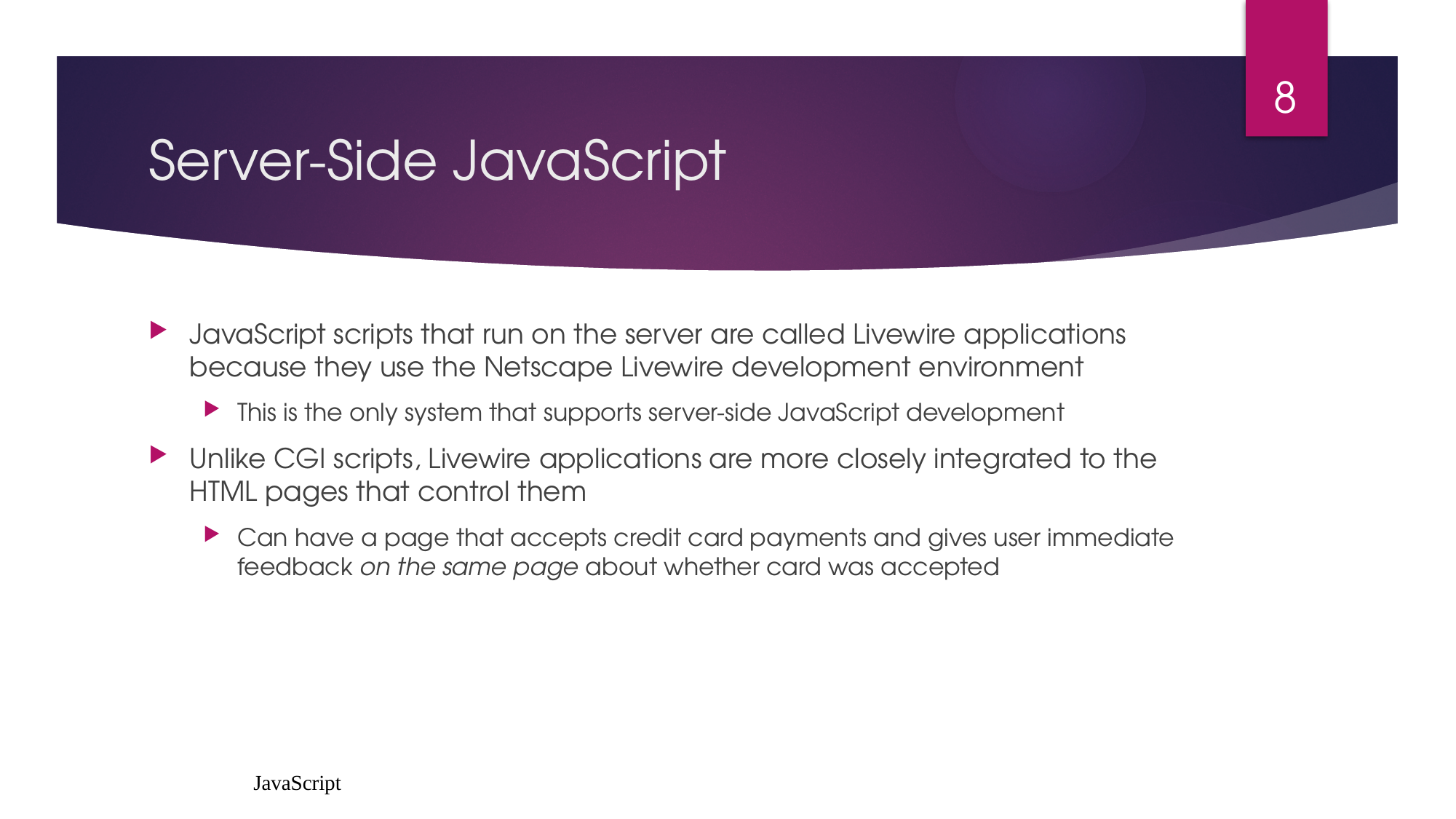

8
# Server-Side JavaScript
JavaScript scripts that run on the server are called Livewire applications because they use the Netscape Livewire development environment
This is the only system that supports server-side JavaScript development
Unlike CGI scripts, Livewire applications are more closely integrated to the HTML pages that control them
Can have a page that accepts credit card payments and gives user immediate feedback on the same page about whether card was accepted
JavaScript